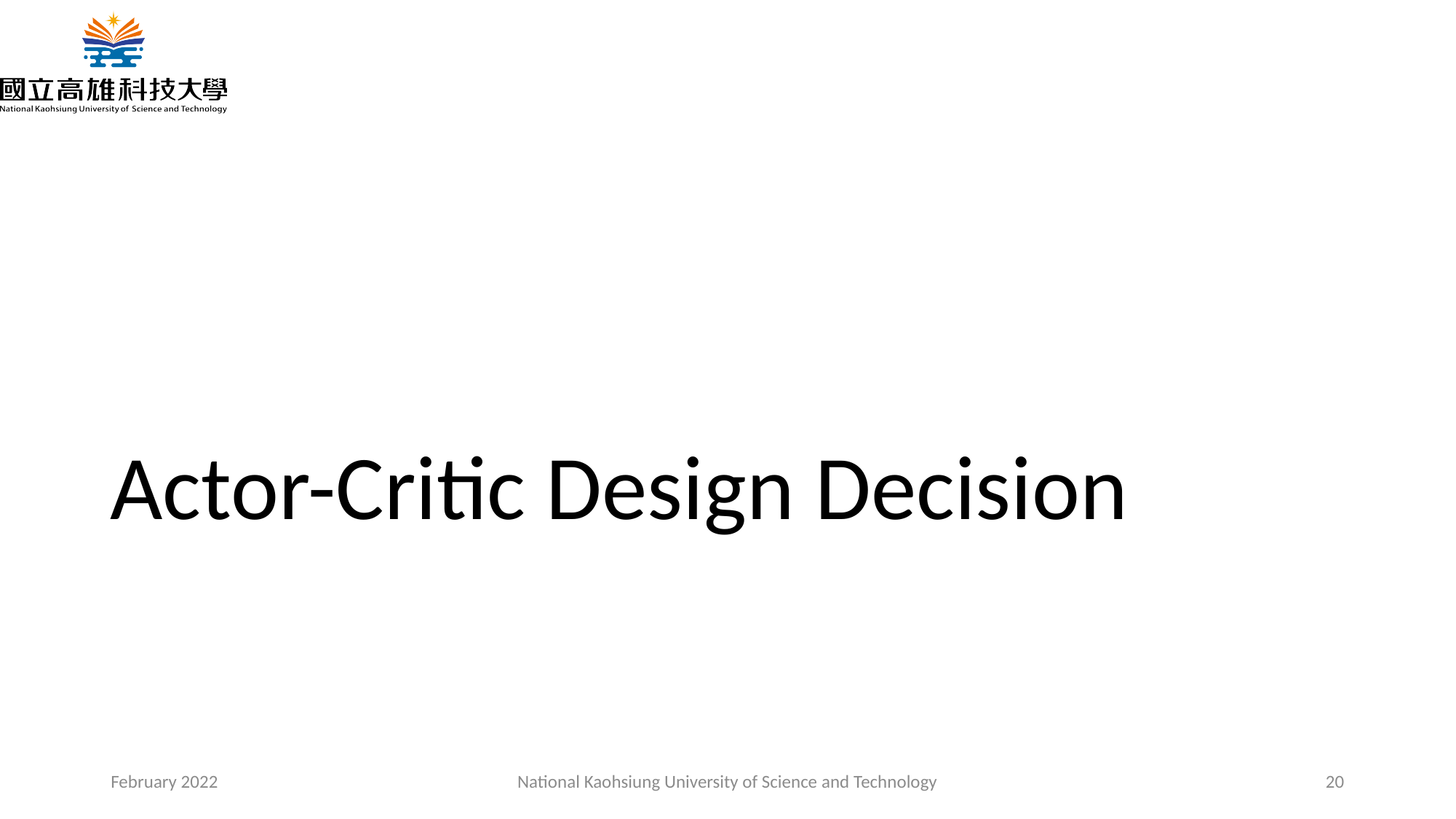

# Actor-Critic Design Decision

February 2022
National Kaohsiung University of Science and Technology
20